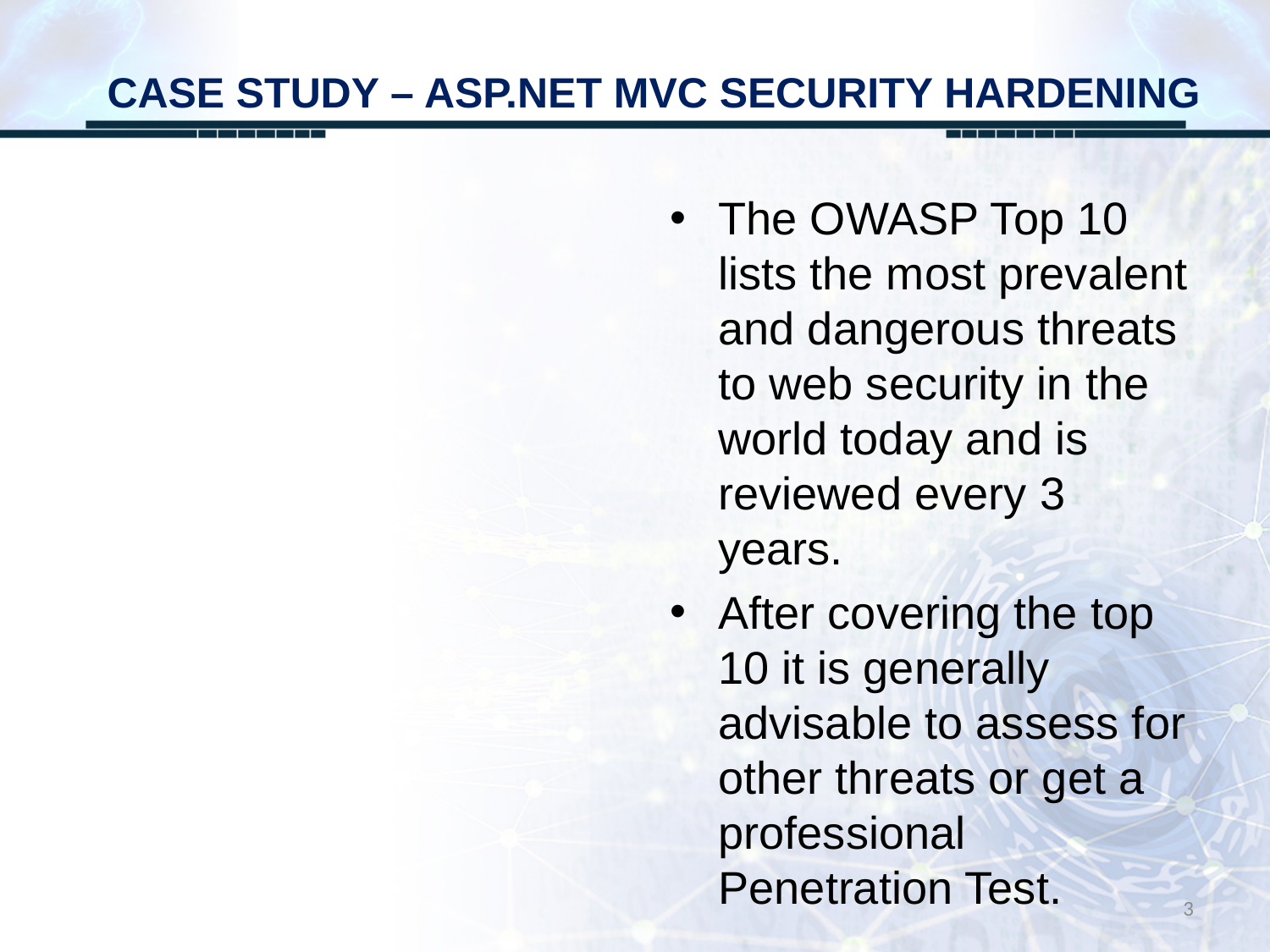

# CASE STUDY – ASP.NET MVC SECURITY HARDENING
The OWASP Top 10 lists the most prevalent and dangerous threats to web security in the world today and is reviewed every 3 years.
After covering the top 10 it is generally advisable to assess for other threats or get a professional Penetration Test.

3